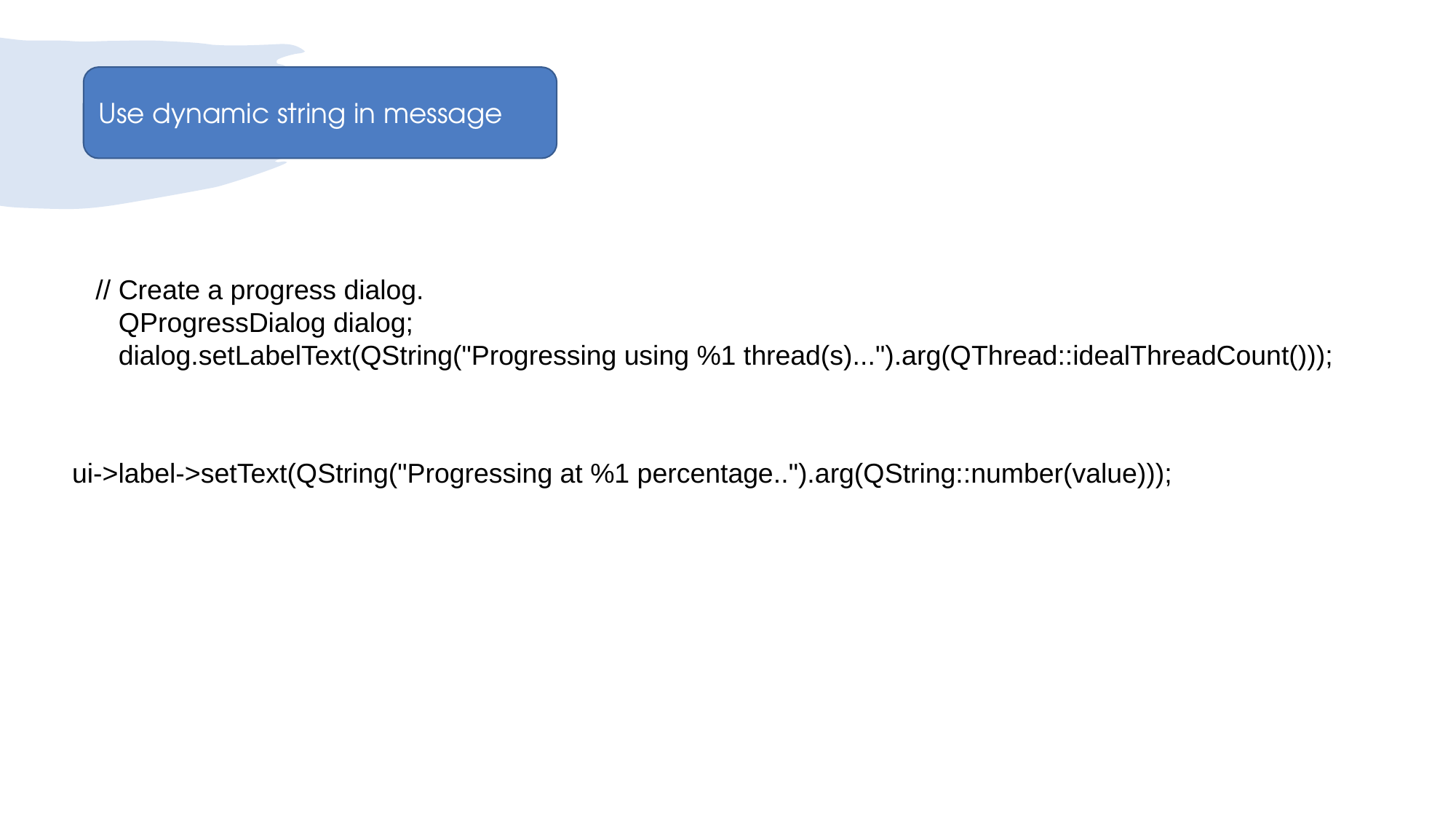

Use dynamic string in message
 // Create a progress dialog.
    QProgressDialog dialog;
    dialog.setLabelText(QString("Progressing using %1 thread(s)...").arg(QThread::idealThreadCount()));

    ui->label->setText(QString("Progressing at %1 percentage..").arg(QString::number(value)));